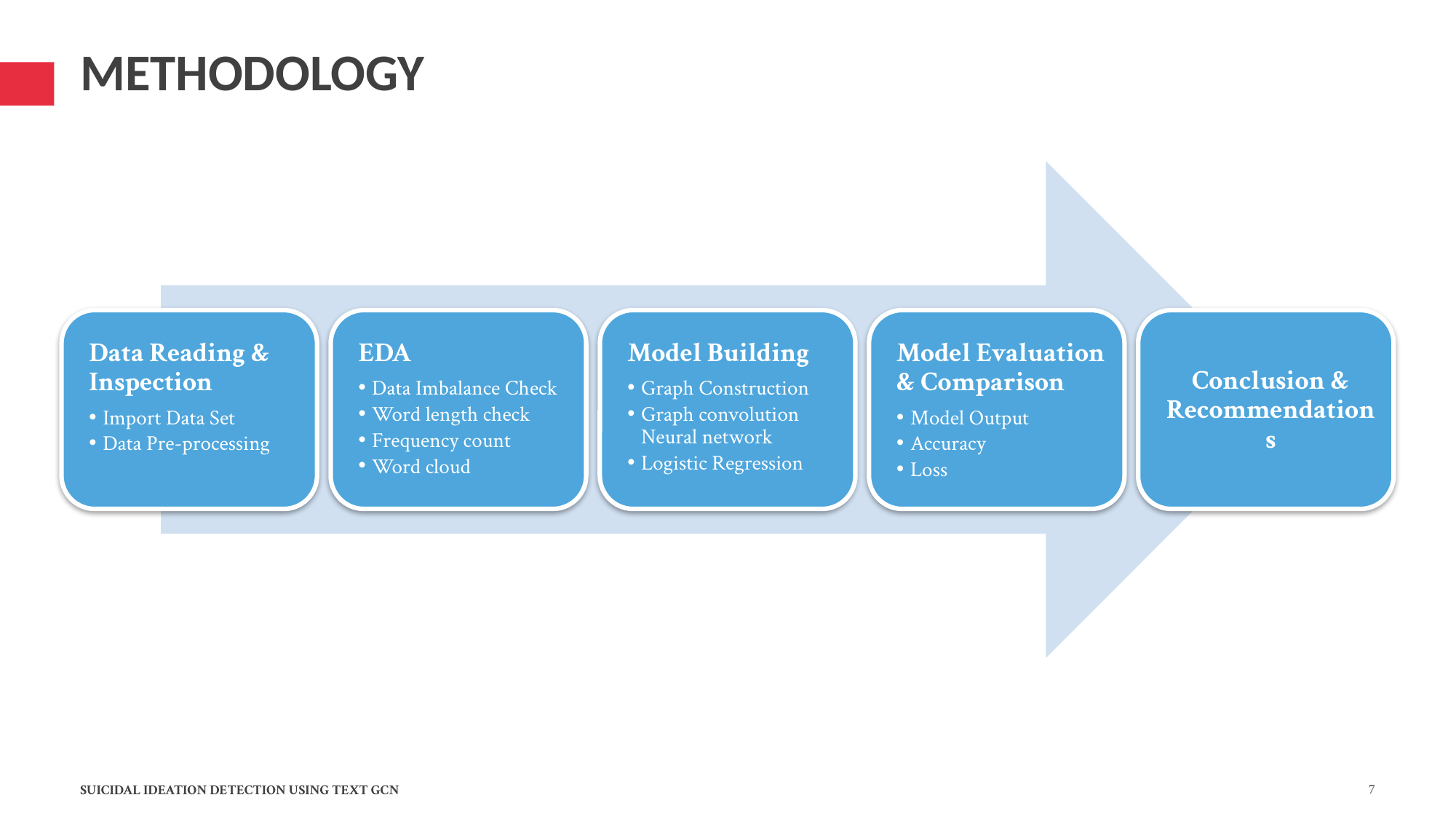

# Methodology
Data Reading & Inspection
Import Data Set
Data Pre-processing
EDA
Data Imbalance Check
Word length check
Frequency count
Word cloud
Model Building
Graph Construction
Graph convolution Neural network
Logistic Regression
Model Evaluation & Comparison
Model Output
Accuracy
Loss
Conclusion & Recommendations
Suicidal Ideation Detection Using Text GCN
7